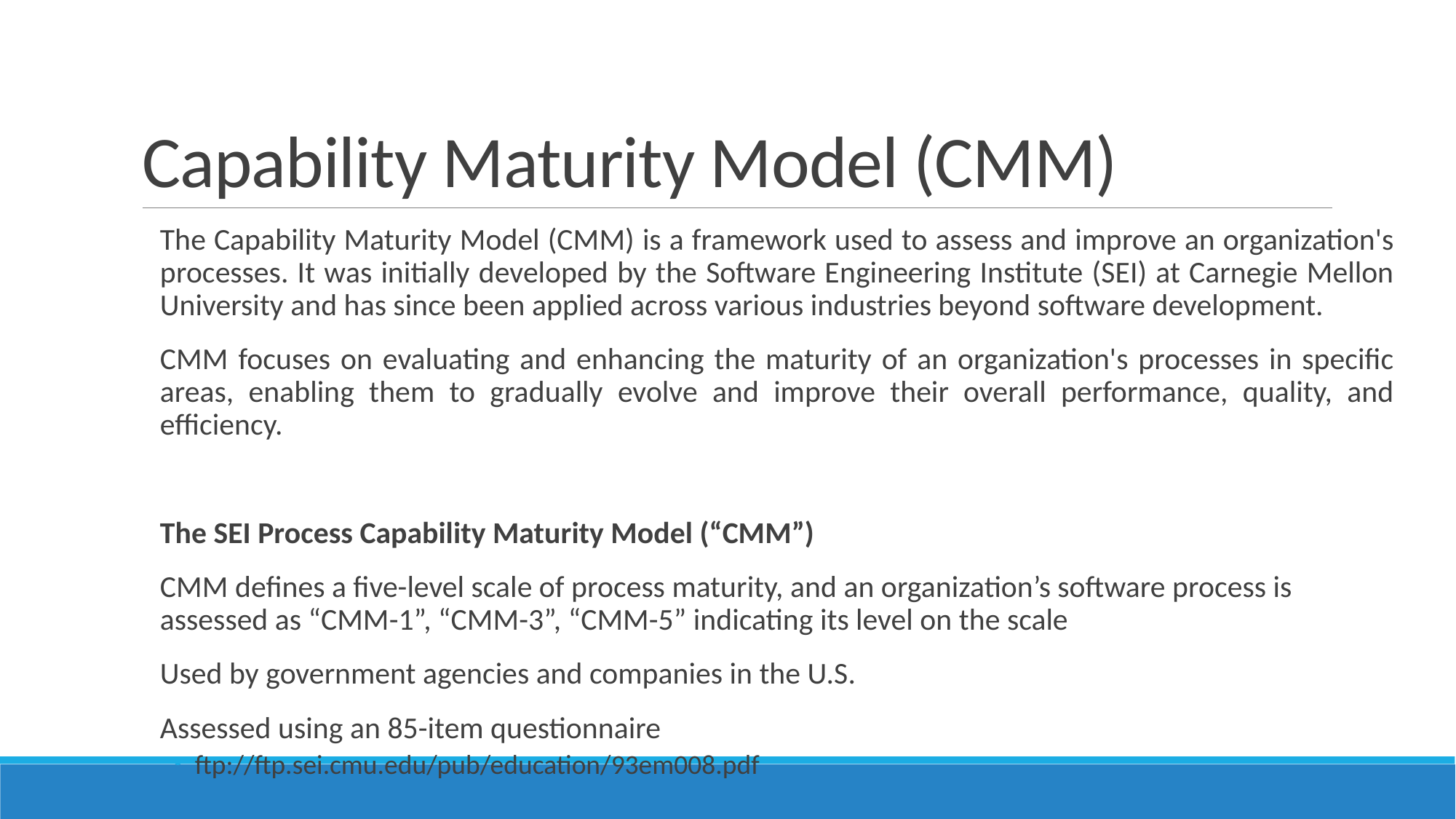

# Capability Maturity Model (CMM)
The Capability Maturity Model (CMM) is a framework used to assess and improve an organization's processes. It was initially developed by the Software Engineering Institute (SEI) at Carnegie Mellon University and has since been applied across various industries beyond software development.
CMM focuses on evaluating and enhancing the maturity of an organization's processes in specific areas, enabling them to gradually evolve and improve their overall performance, quality, and efficiency.

The SEI Process Capability Maturity Model (“CMM”)
CMM defines a five-level scale of process maturity, and an organization’s software process is assessed as “CMM-1”, “CMM-3”, “CMM-5” indicating its level on the scale
Used by government agencies and companies in the U.S.
Assessed using an 85-item questionnaire
ftp://ftp.sei.cmu.edu/pub/education/93em008.pdf